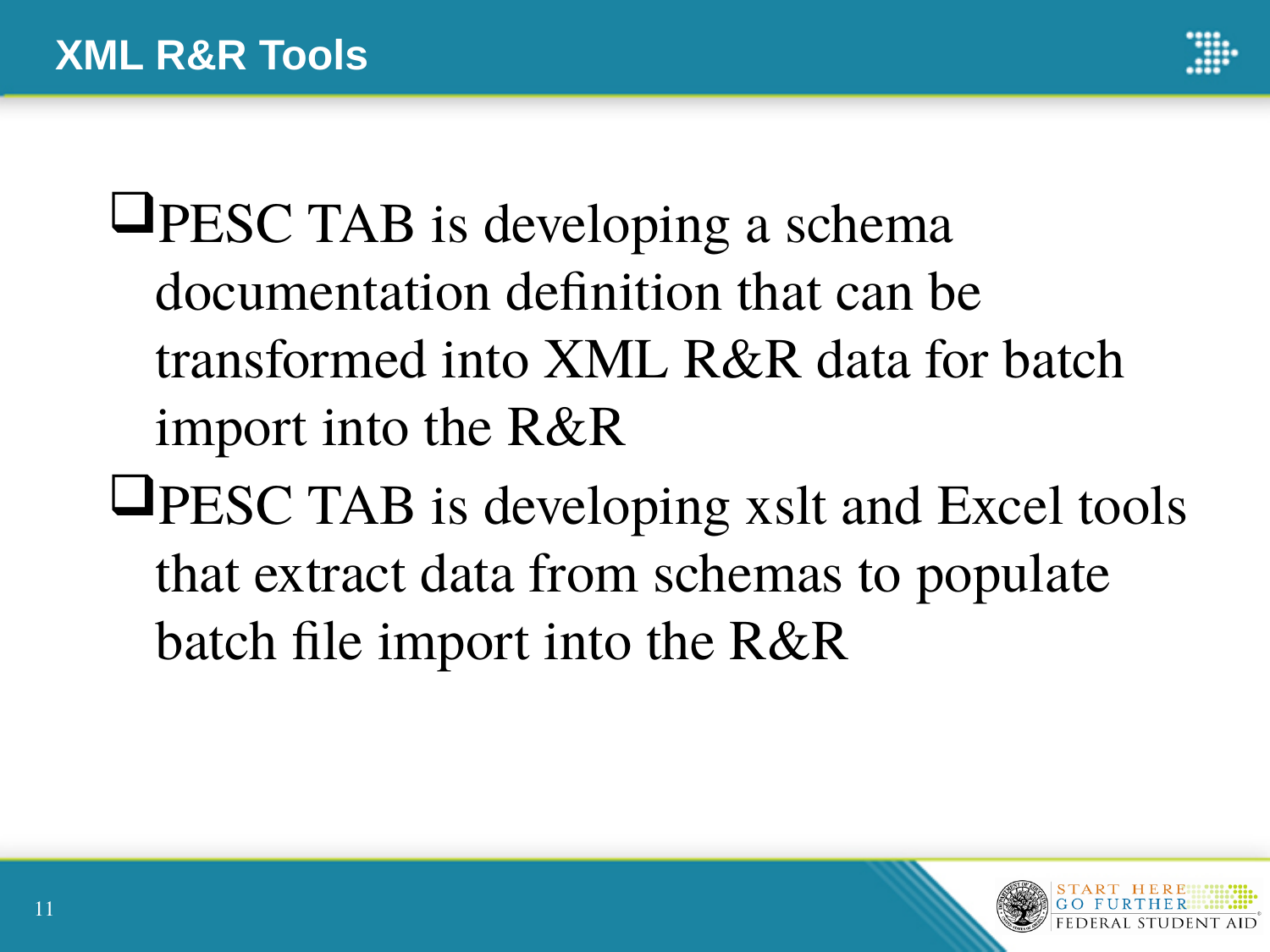

# XML R&R Tools
PESC TAB is developing a schema documentation definition that can be transformed into XML R&R data for batch import into the R&R
PESC TAB is developing xslt and Excel tools that extract data from schemas to populate batch file import into the R&R